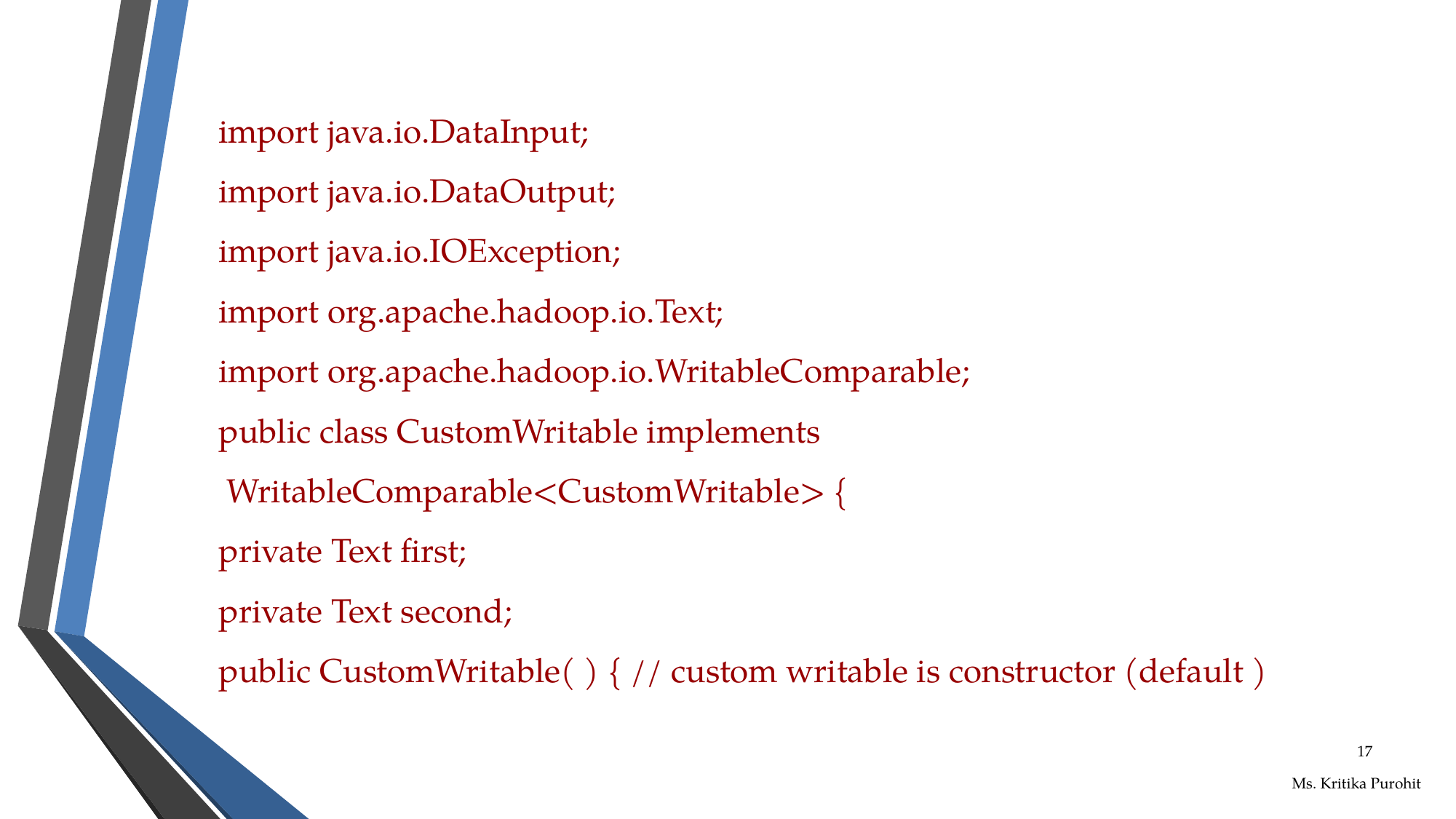

import java.io.DataInput;
import java.io.DataOutput;
import java.io.IOException;
import org.apache.hadoop.io.Text;
import org.apache.hadoop.io.WritableComparable;
public class CustomWritable implements WritableComparable<CustomWritable> {
private Text first;
private Text second;
public CustomWritable( ) { // custom writable is constructor (default )

17
Ms. Kritika Purohit